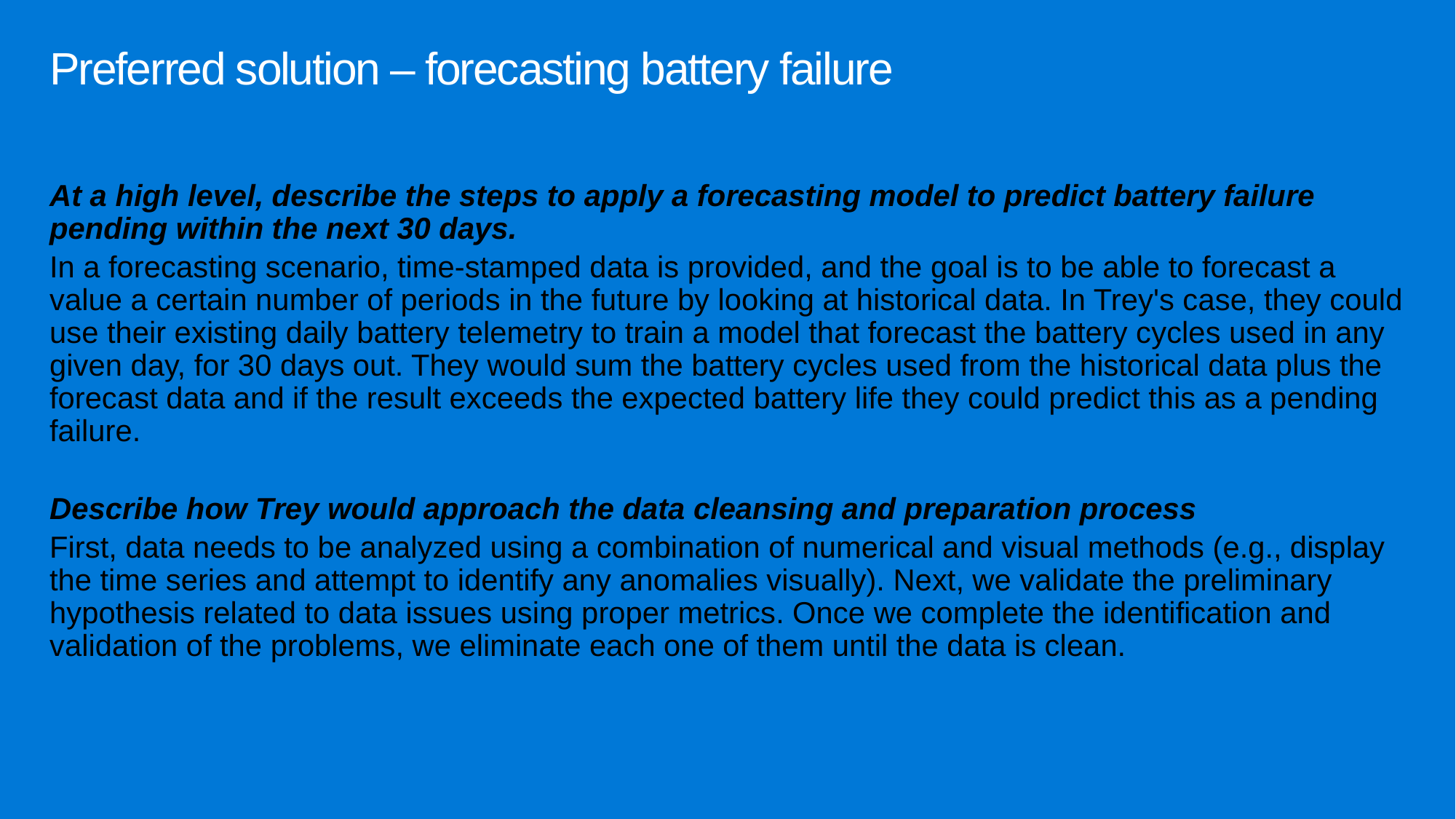

# Preferred solution – forecasting battery failure
At a high level, describe the steps to apply a forecasting model to predict battery failure pending within the next 30 days.
In a forecasting scenario, time-stamped data is provided, and the goal is to be able to forecast a value a certain number of periods in the future by looking at historical data. In Trey's case, they could use their existing daily battery telemetry to train a model that forecast the battery cycles used in any given day, for 30 days out. They would sum the battery cycles used from the historical data plus the forecast data and if the result exceeds the expected battery life they could predict this as a pending failure.

Describe how Trey would approach the data cleansing and preparation process
First, data needs to be analyzed using a combination of numerical and visual methods (e.g., display the time series and attempt to identify any anomalies visually). Next, we validate the preliminary hypothesis related to data issues using proper metrics. Once we complete the identification and validation of the problems, we eliminate each one of them until the data is clean.